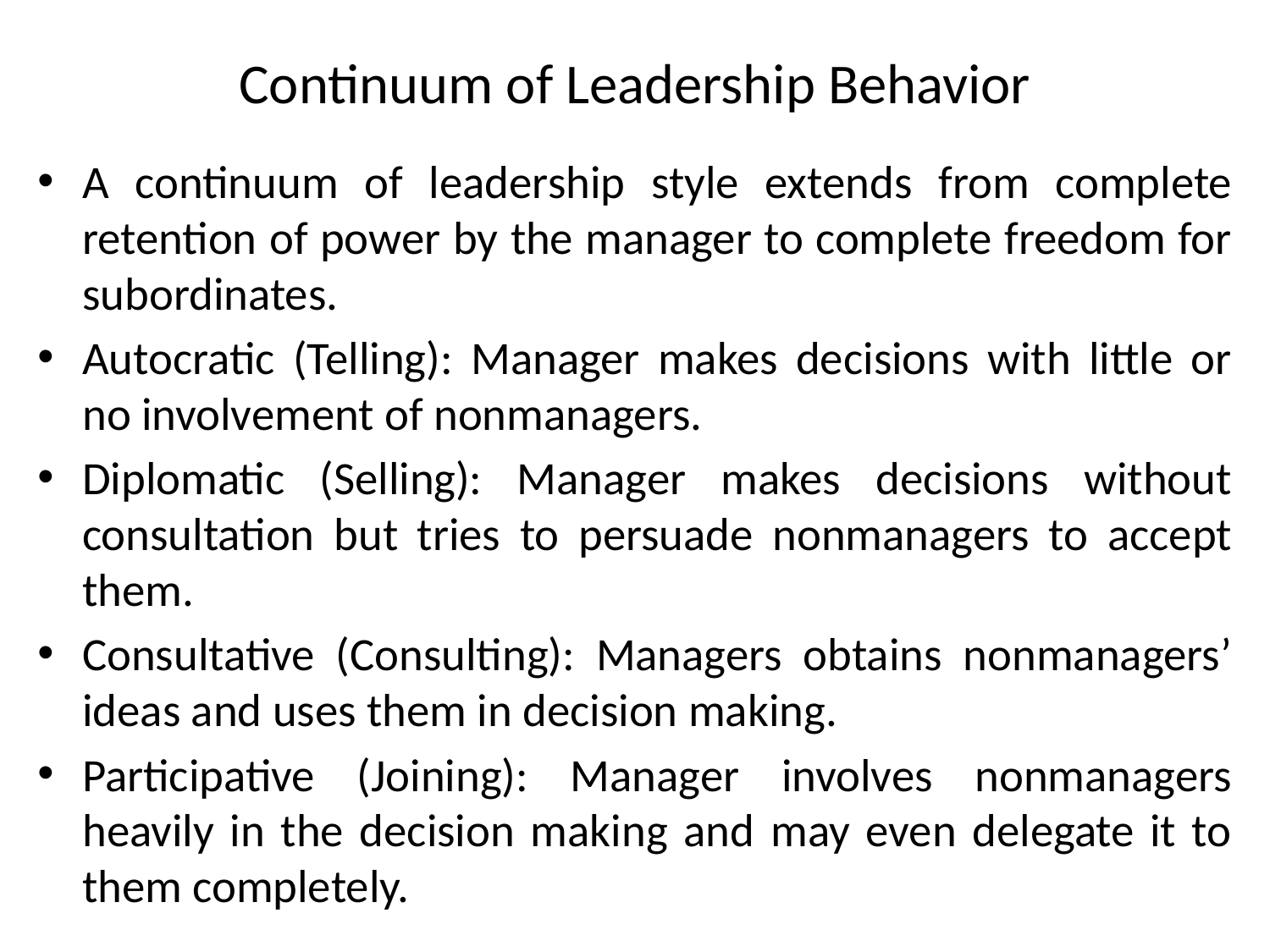

# Continuum of Leadership Behavior
A continuum of leadership style extends from complete retention of power by the manager to complete freedom for subordinates.
Autocratic (Telling): Manager makes decisions with little or no involvement of nonmanagers.
Diplomatic (Selling): Manager makes decisions without consultation but tries to persuade nonmanagers to accept them.
Consultative (Consulting): Managers obtains nonmanagers’ ideas and uses them in decision making.
Participative (Joining): Manager involves nonmanagers heavily in the decision making and may even delegate it to them completely.